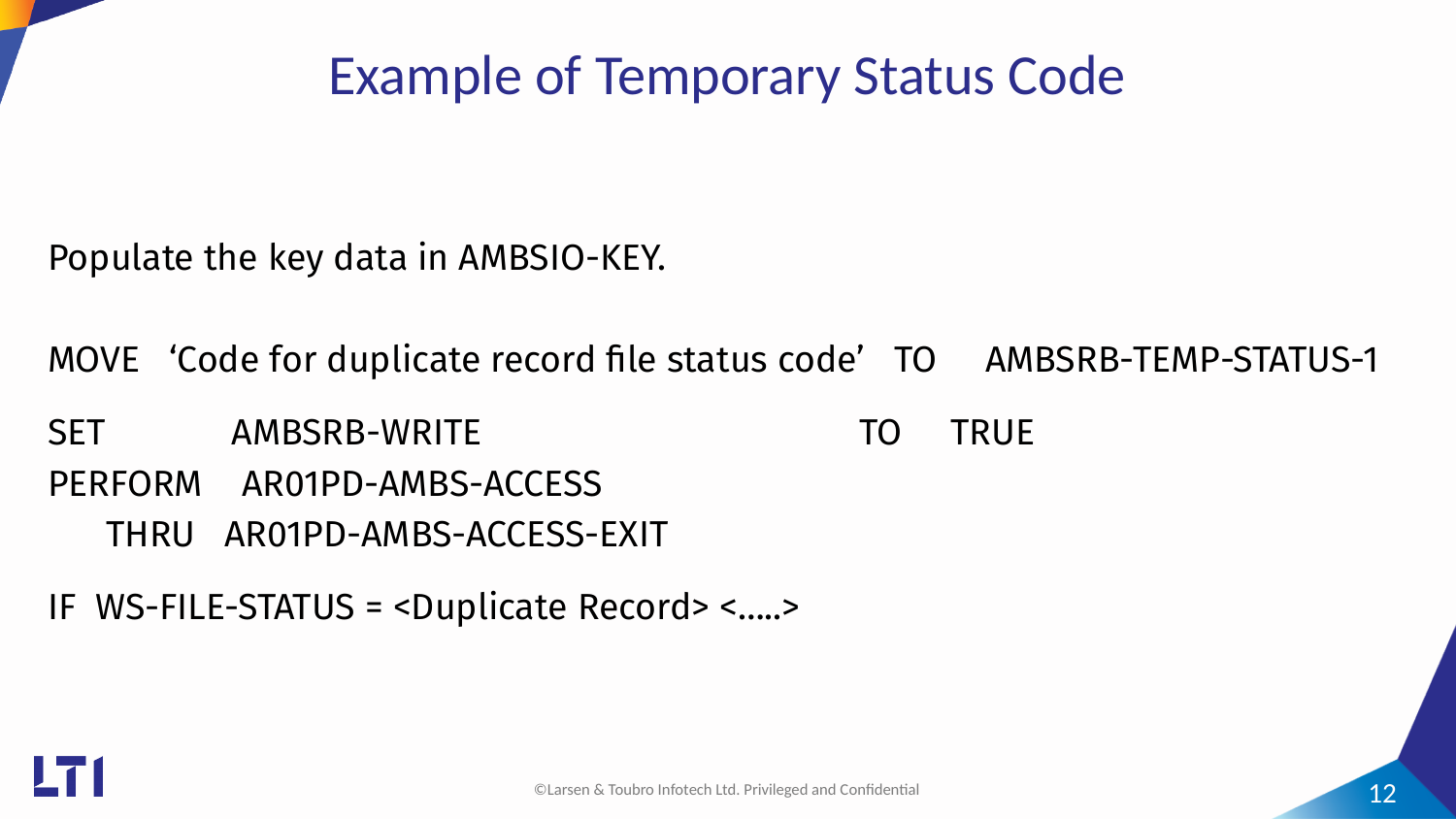

Example of Temporary Status Code
Populate the key data in AMBSIO-KEY.

MOVE   ‘Code for duplicate record file status code’   TO     AMBSRB-TEMP-STATUS-1
SET             AMBSRB-WRITE                                       TO     TRUE
PERFORM    AR01PD-AMBS-ACCESS
      THRU   AR01PD-AMBS-ACCESS-EXIT
IF  WS-FILE-STATUS = <Duplicate Record> <…..>